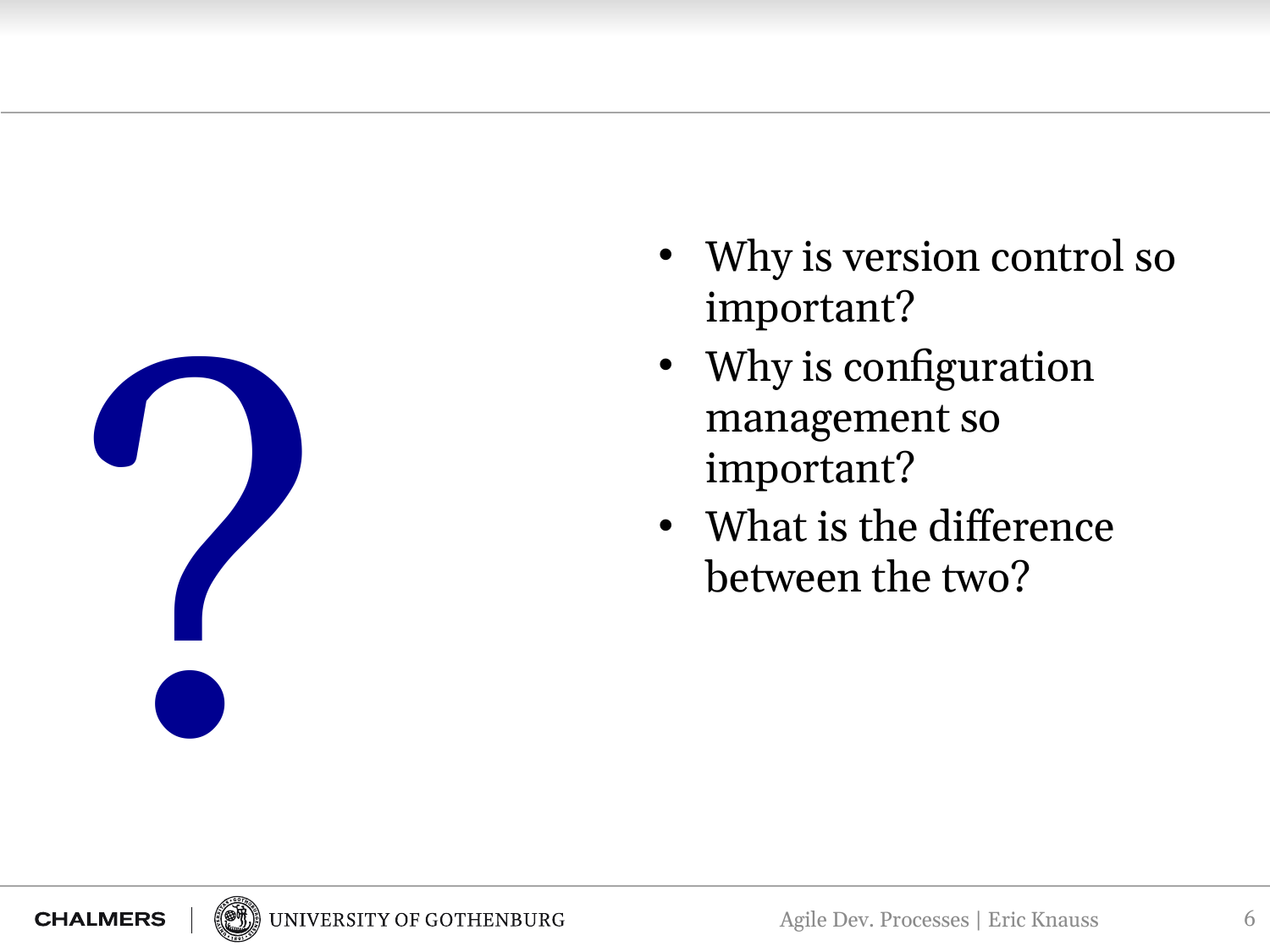

#
?
Why is version control so important?
Why is configuration management so important?
What is the difference between the two?
6
Agile Dev. Processes | Eric Knauss